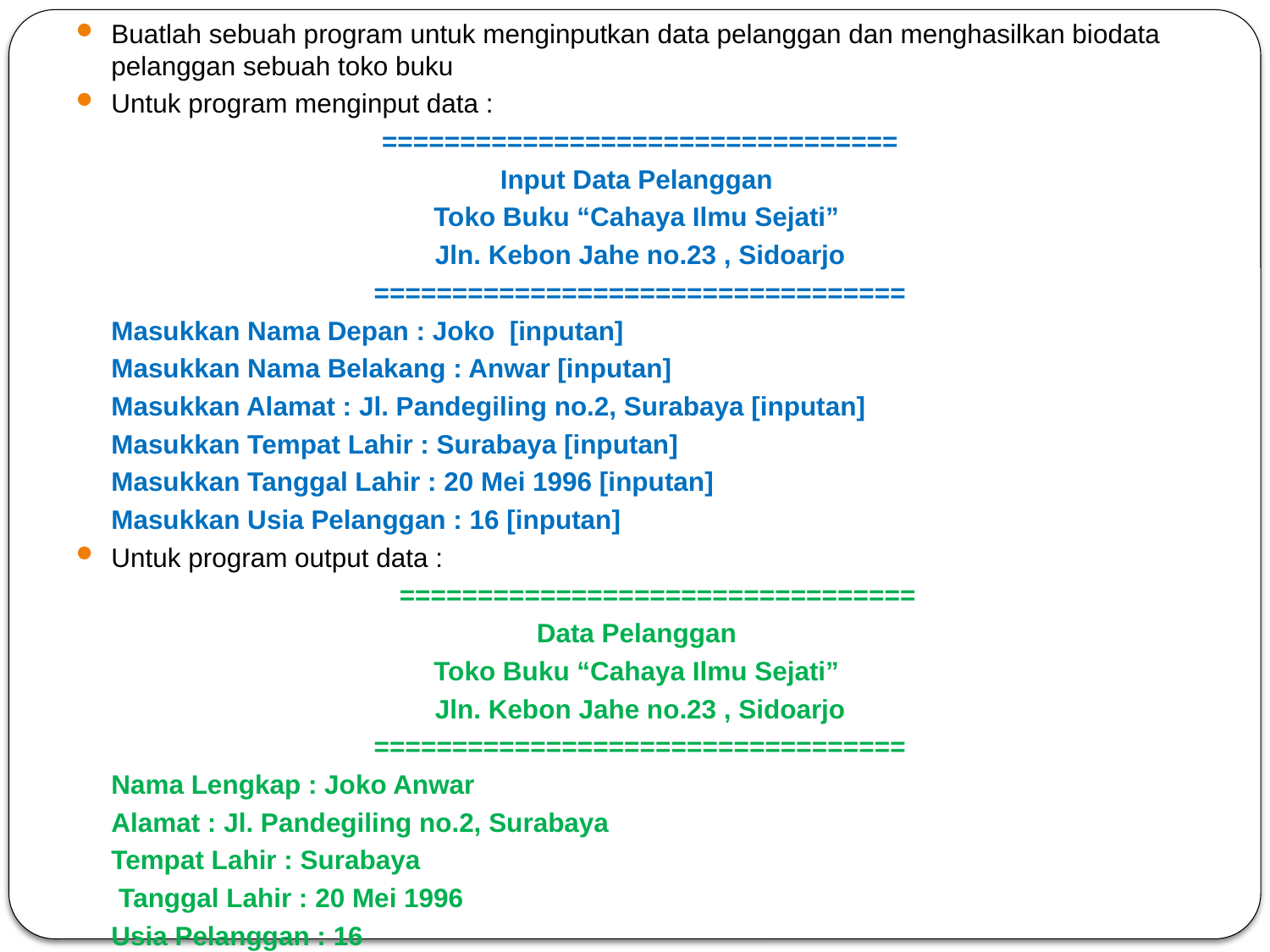

Buatlah sebuah program untuk menginputkan data pelanggan dan menghasilkan biodata pelanggan sebuah toko buku
Untuk program menginput data :
=================================
Input Data Pelanggan
Toko Buku “Cahaya Ilmu Sejati”
Jln. Kebon Jahe no.23 , Sidoarjo
==================================
	Masukkan Nama Depan : Joko  [inputan]
	Masukkan Nama Belakang : Anwar [inputan]
	Masukkan Alamat : Jl. Pandegiling no.2, Surabaya [inputan]
	Masukkan Tempat Lahir : Surabaya [inputan]
	Masukkan Tanggal Lahir : 20 Mei 1996 [inputan]
	Masukkan Usia Pelanggan : 16 [inputan]
Untuk program output data :
	=================================
Data Pelanggan
Toko Buku “Cahaya Ilmu Sejati”
Jln. Kebon Jahe no.23 , Sidoarjo
==================================
	Nama Lengkap : Joko Anwar
	Alamat : Jl. Pandegiling no.2, Surabaya
	Tempat Lahir : Surabaya
	 Tanggal Lahir : 20 Mei 1996
	Usia Pelanggan : 16